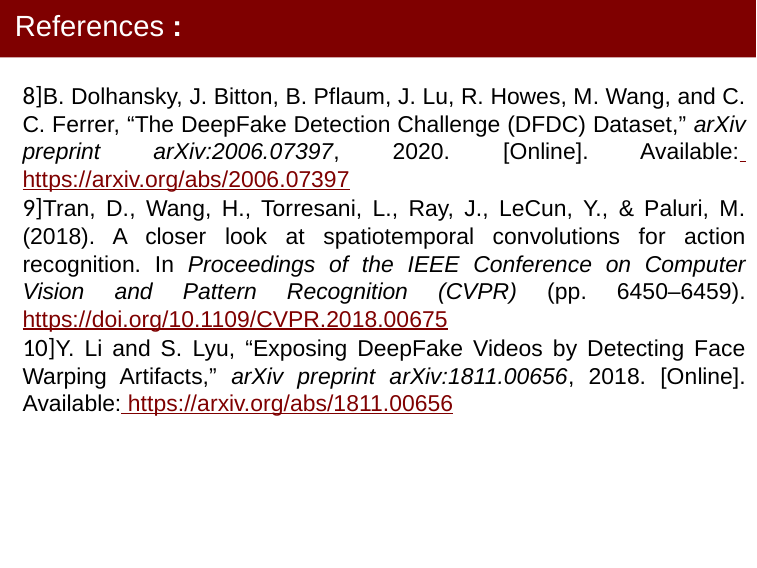

References :
8]B. Dolhansky, J. Bitton, B. Pflaum, J. Lu, R. Howes, M. Wang, and C. C. Ferrer, “The DeepFake Detection Challenge (DFDC) Dataset,” arXiv preprint arXiv:2006.07397, 2020. [Online]. Available: https://arxiv.org/abs/2006.07397
9]Tran, D., Wang, H., Torresani, L., Ray, J., LeCun, Y., & Paluri, M. (2018). A closer look at spatiotemporal convolutions for action recognition. In Proceedings of the IEEE Conference on Computer Vision and Pattern Recognition (CVPR) (pp. 6450–6459). https://doi.org/10.1109/CVPR.2018.00675
10]Y. Li and S. Lyu, “Exposing DeepFake Videos by Detecting Face Warping Artifacts,” arXiv preprint arXiv:1811.00656, 2018. [Online]. Available: https://arxiv.org/abs/1811.00656